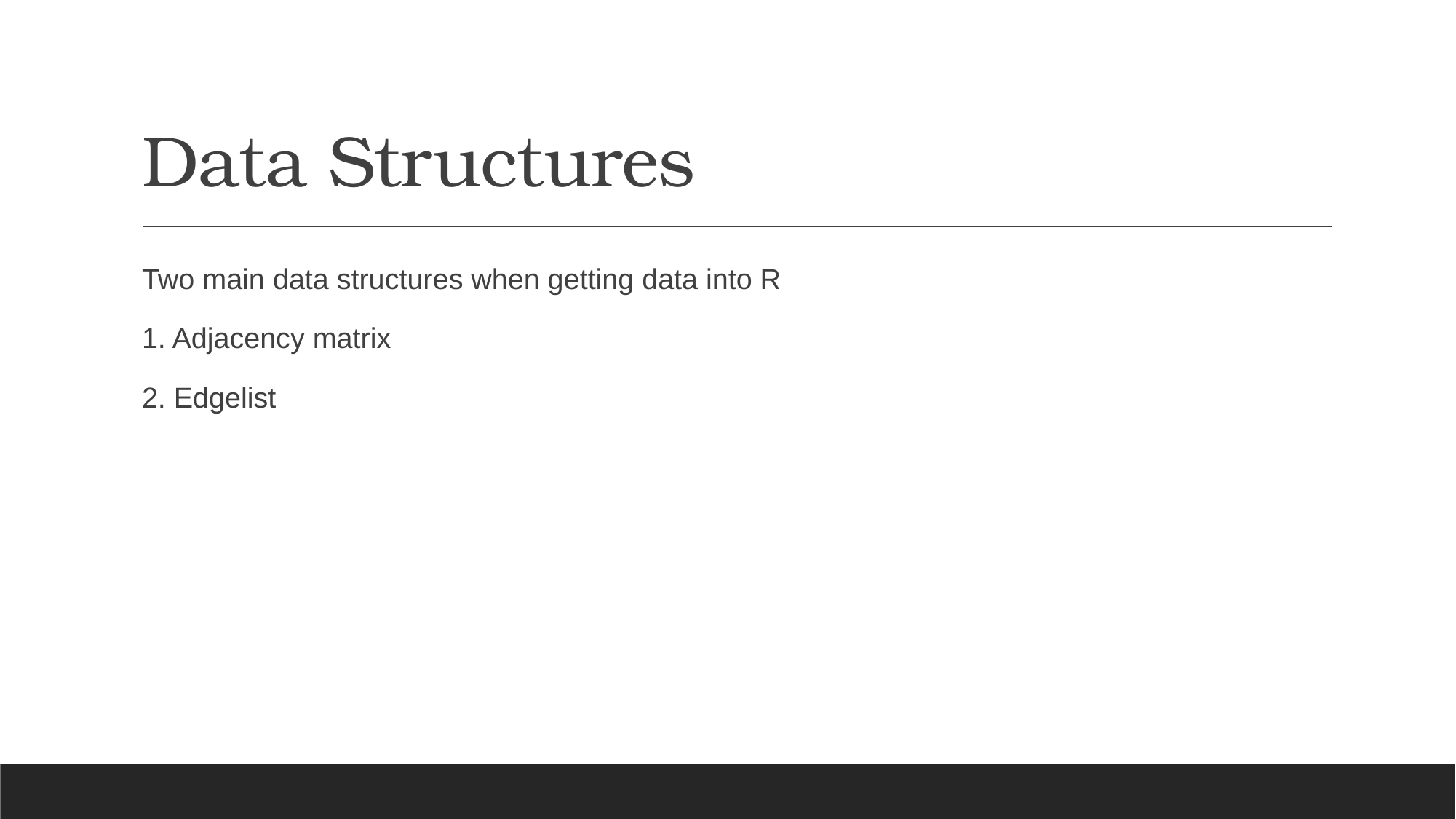

# Data Structures
Two main data structures when getting data into R
1. Adjacency matrix
2. Edgelist